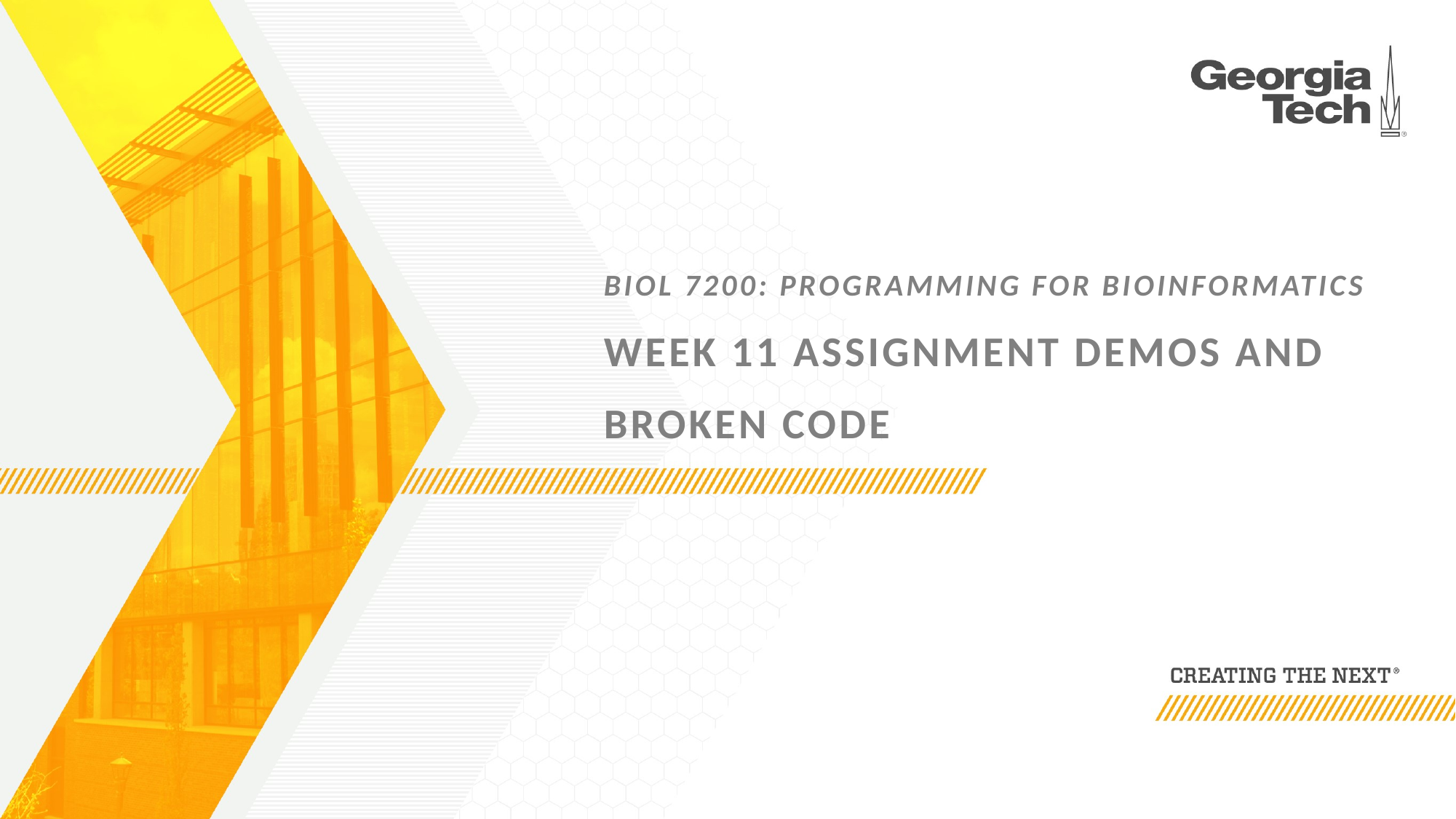

# Biol 7200: Programming for Bioinformatics Week 11 assignment demos and broken code